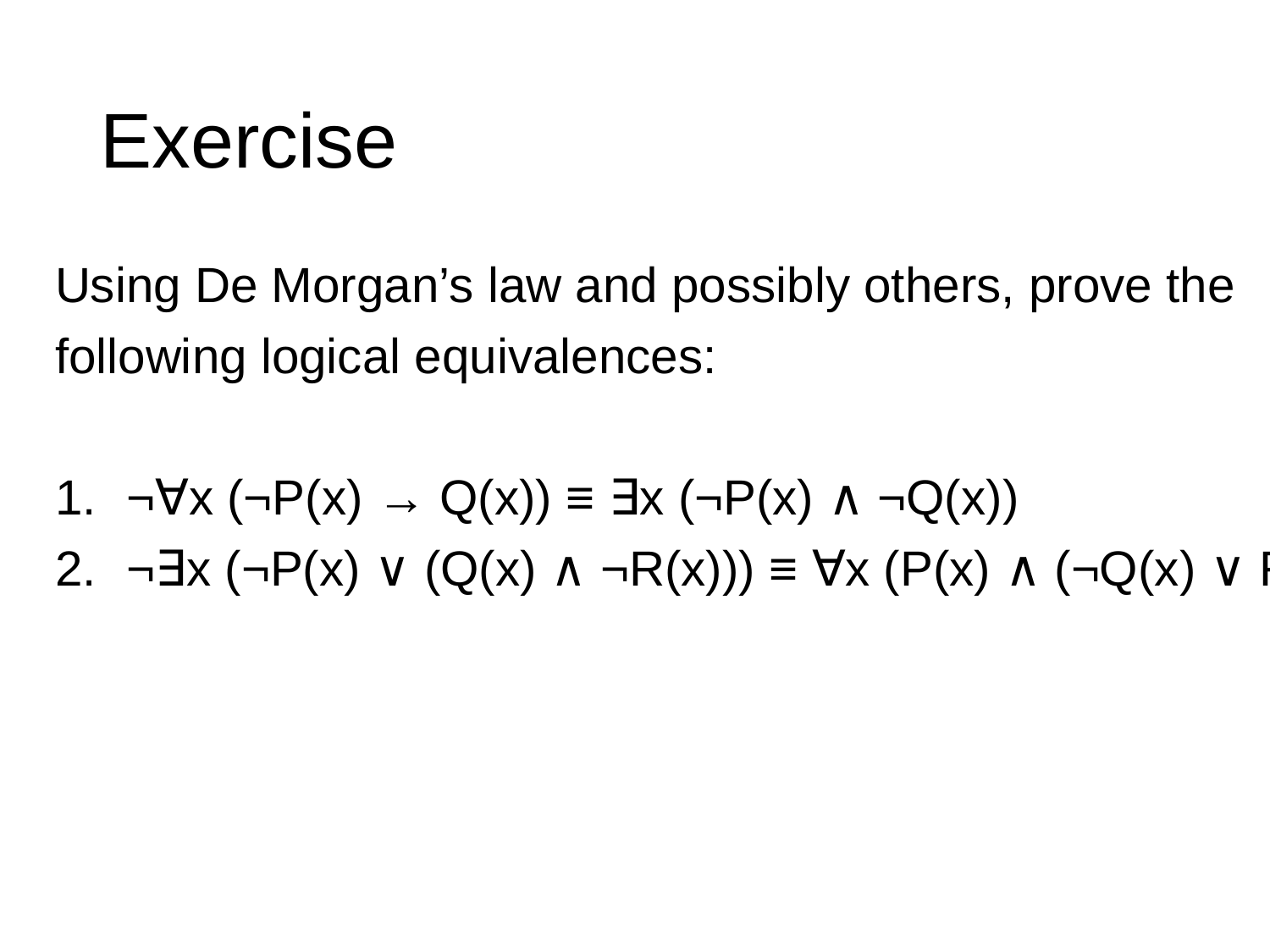

# Exercise
Using De Morgan’s law and possibly others, prove the
following logical equivalences:

¬∀x (¬P(x) → Q(x)) ≡ ∃x (¬P(x) ∧ ¬Q(x))
¬∃x (¬P(x) ∨ (Q(x) ∧ ¬R(x))) ≡ ∀x (P(x) ∧ (¬Q(x) ∨ R(x)))